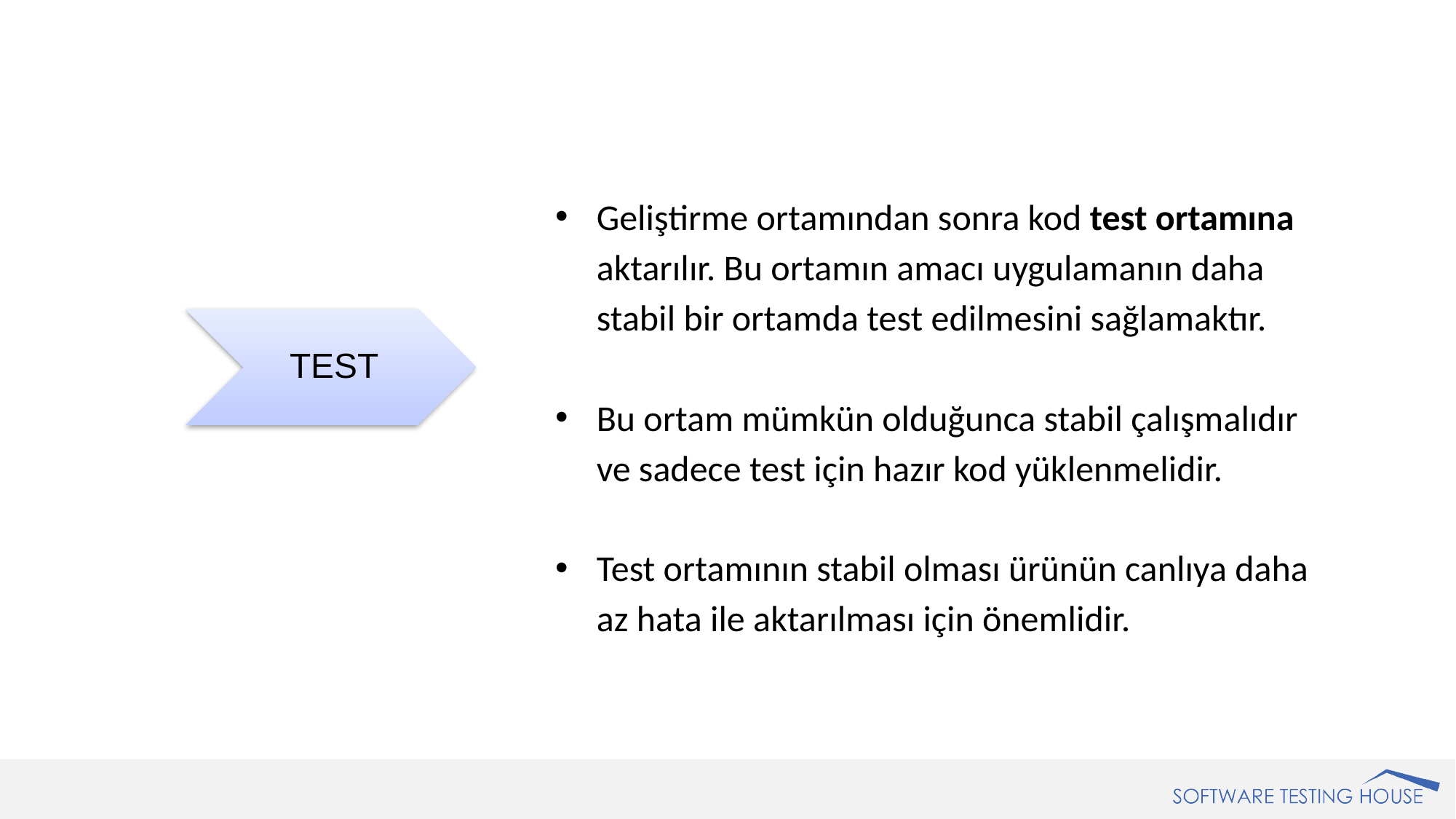

Geliştirme ortamından sonra kod test ortamına aktarılır. Bu ortamın amacı uygulamanın daha stabil bir ortamda test edilmesini sağlamaktır.

Bu ortam mümkün olduğunca stabil çalışmalıdır ve sadece test için hazır kod yüklenmelidir.

Test ortamının stabil olması ürünün canlıya daha az hata ile aktarılması için önemlidir.

TEST